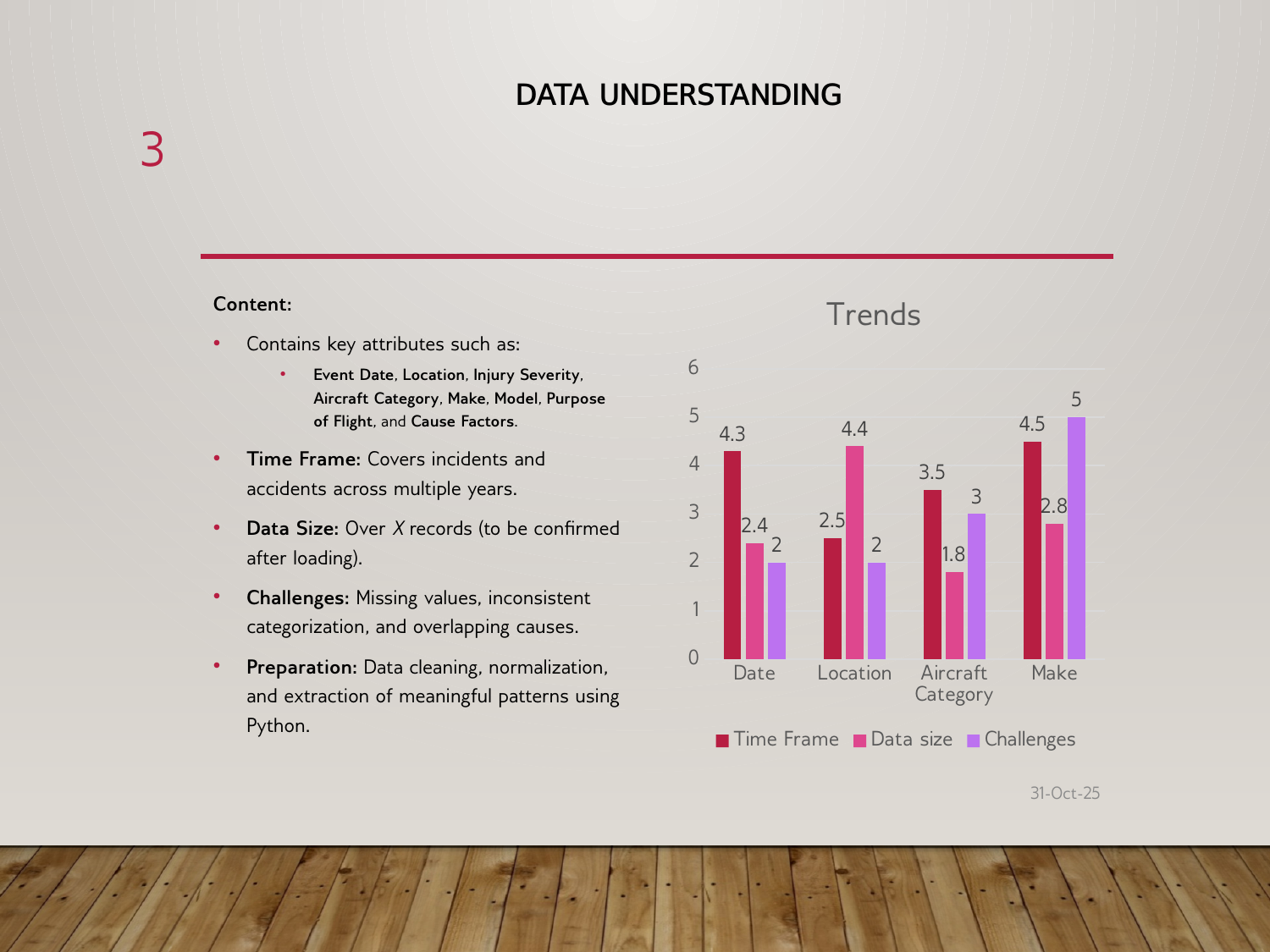

# Data Understanding
3
Content:
Contains key attributes such as:
Event Date, Location, Injury Severity, Aircraft Category, Make, Model, Purpose of Flight, and Cause Factors.
Time Frame: Covers incidents and accidents across multiple years.
Data Size: Over X records (to be confirmed after loading).
Challenges: Missing values, inconsistent categorization, and overlapping causes.
Preparation: Data cleaning, normalization, and extraction of meaningful patterns using Python.

### Chart: Trends

| Category | Time Frame | Data size | Challenges |
|---|---|---|---|
| Date | 4.3 | 2.4 | 2.0 |
| Location | 2.5 | 4.4 | 2.0 |
| Aircraft Category | 3.5 | 1.8 | 3.0 |
| Make | 4.5 | 2.8 | 5.0 |
31-Oct-25